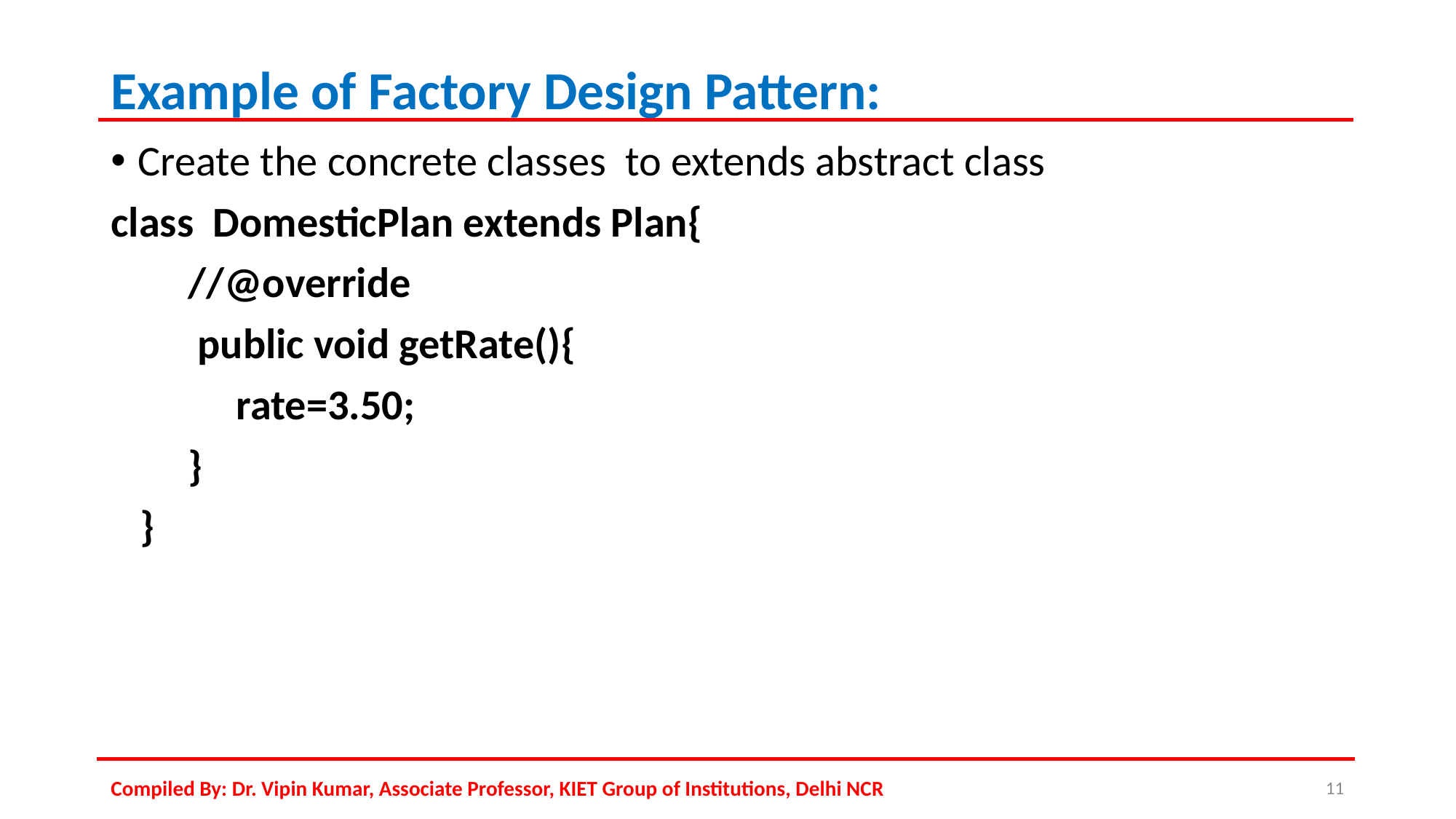

# Example of Factory Design Pattern:
Create the concrete classes  to extends abstract class
class  DomesticPlan extends Plan{
        //@override
         public void getRate(){
             rate=3.50;
        }
   }
Compiled By: Dr. Vipin Kumar, Associate Professor, KIET Group of Institutions, Delhi NCR
11